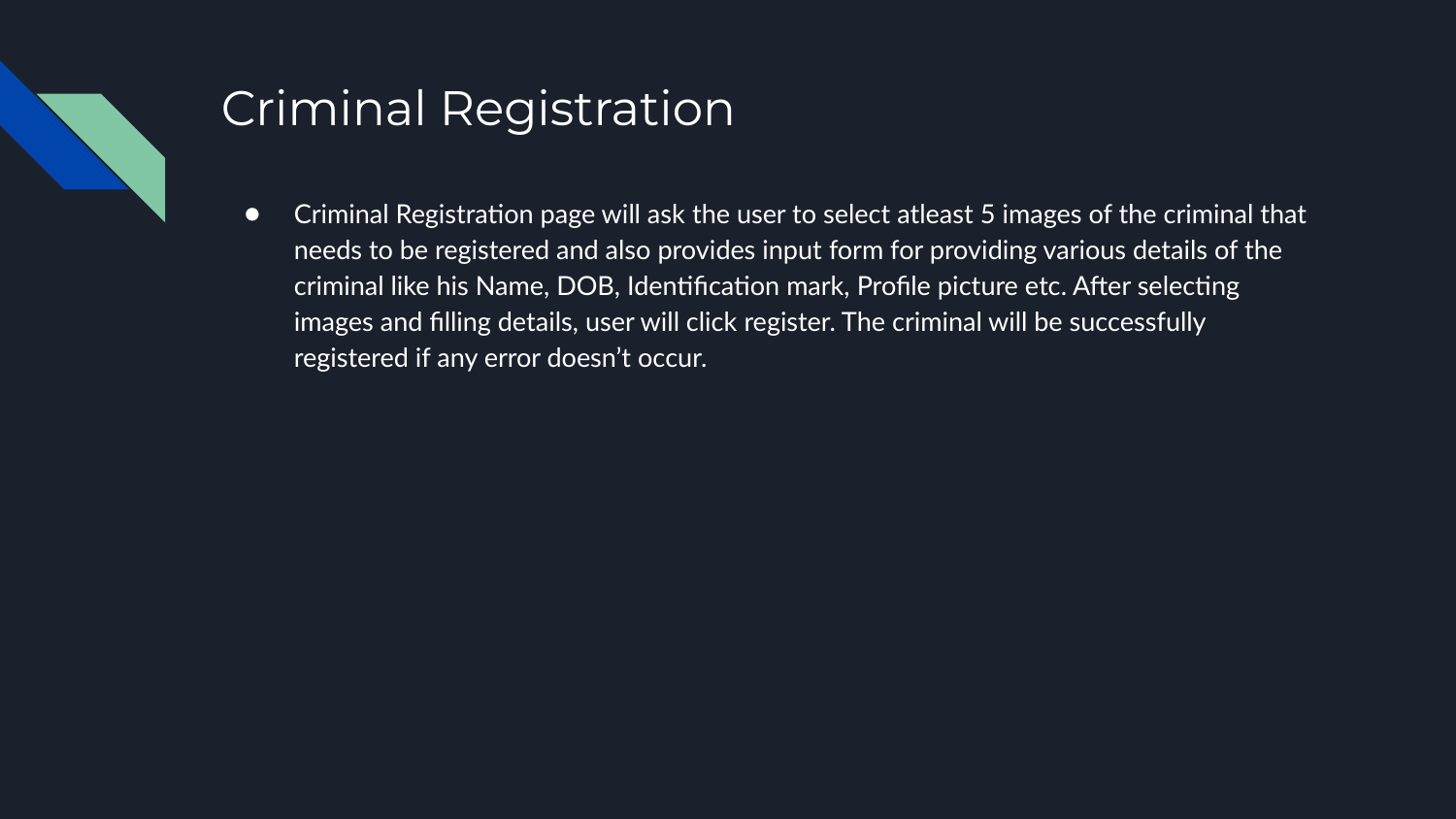

# Criminal Registration
Criminal Registration page will ask the user to select atleast 5 images of the criminal that needs to be registered and also provides input form for providing various details of the criminal like his Name, DOB, Identification mark, Profile picture etc. After selecting images and filling details, user will click register. The criminal will be successfully registered if any error doesn’t occur.